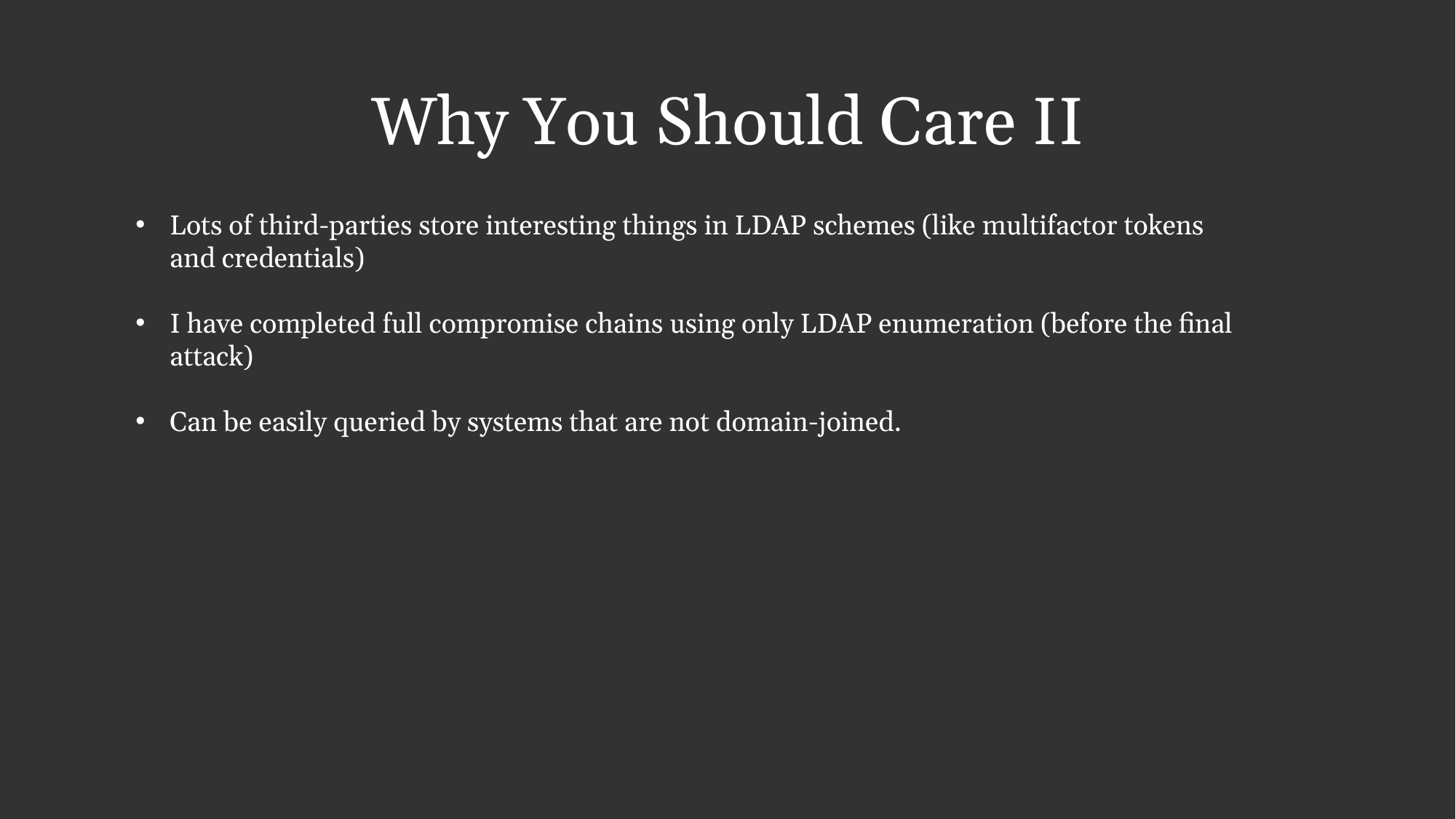

# Why You Should Care II
Lots of third-parties store interesting things in LDAP schemes (like multifactor tokens and credentials)

I have completed full compromise chains using only LDAP enumeration (before the final attack)

Can be easily queried by systems that are not domain-joined.